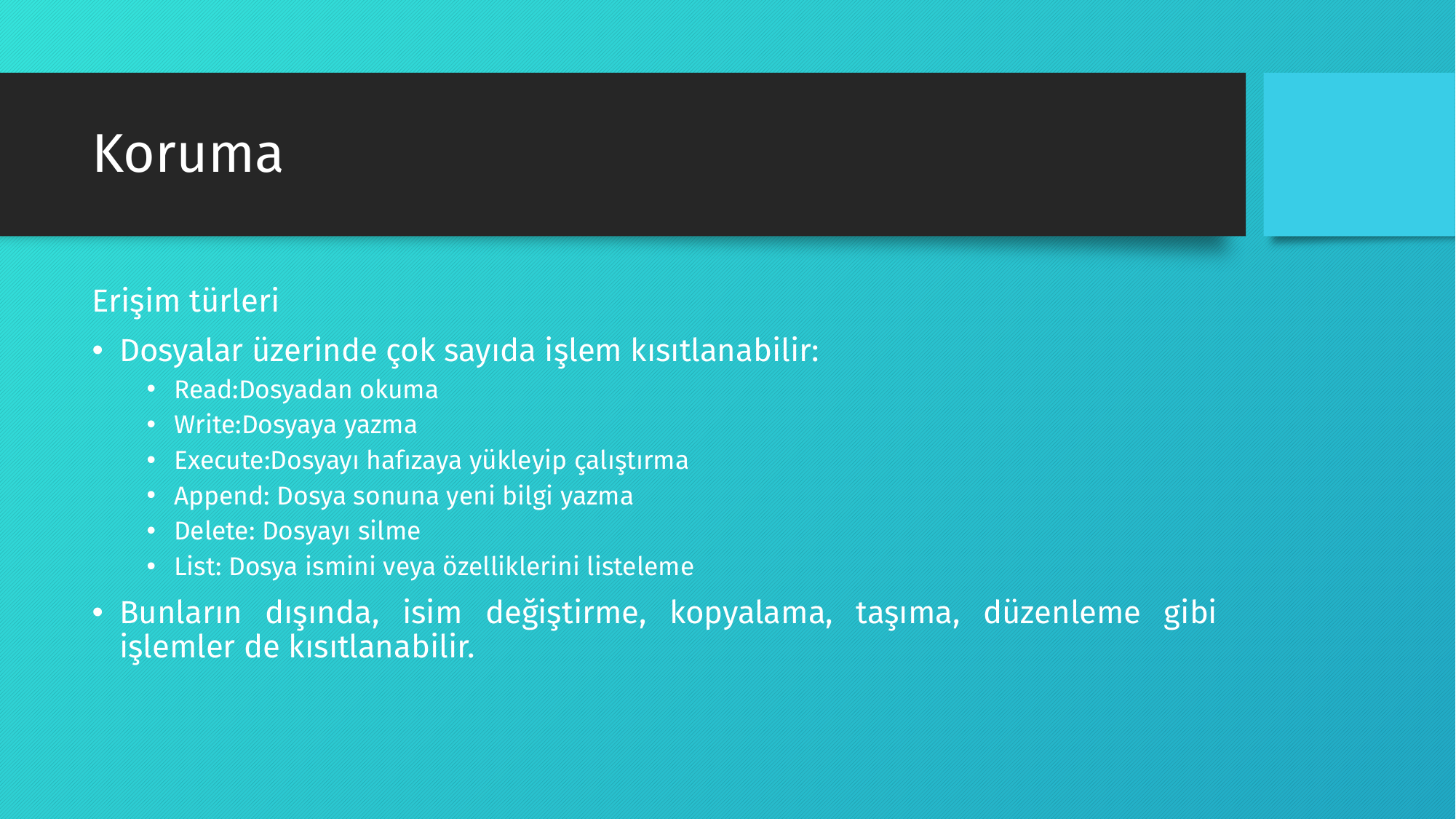

# Koruma
Erişim türleri
Dosyalar üzerinde çok sayıda işlem kısıtlanabilir:
Read:Dosyadan okuma
Write:Dosyaya yazma
Execute:Dosyayı hafızaya yükleyip çalıştırma
Append: Dosya sonuna yeni bilgi yazma
Delete: Dosyayı silme
List: Dosya ismini veya özelliklerini listeleme
Bunların dışında, isim değiştirme, kopyalama, taşıma, düzenleme gibi işlemler de kısıtlanabilir.